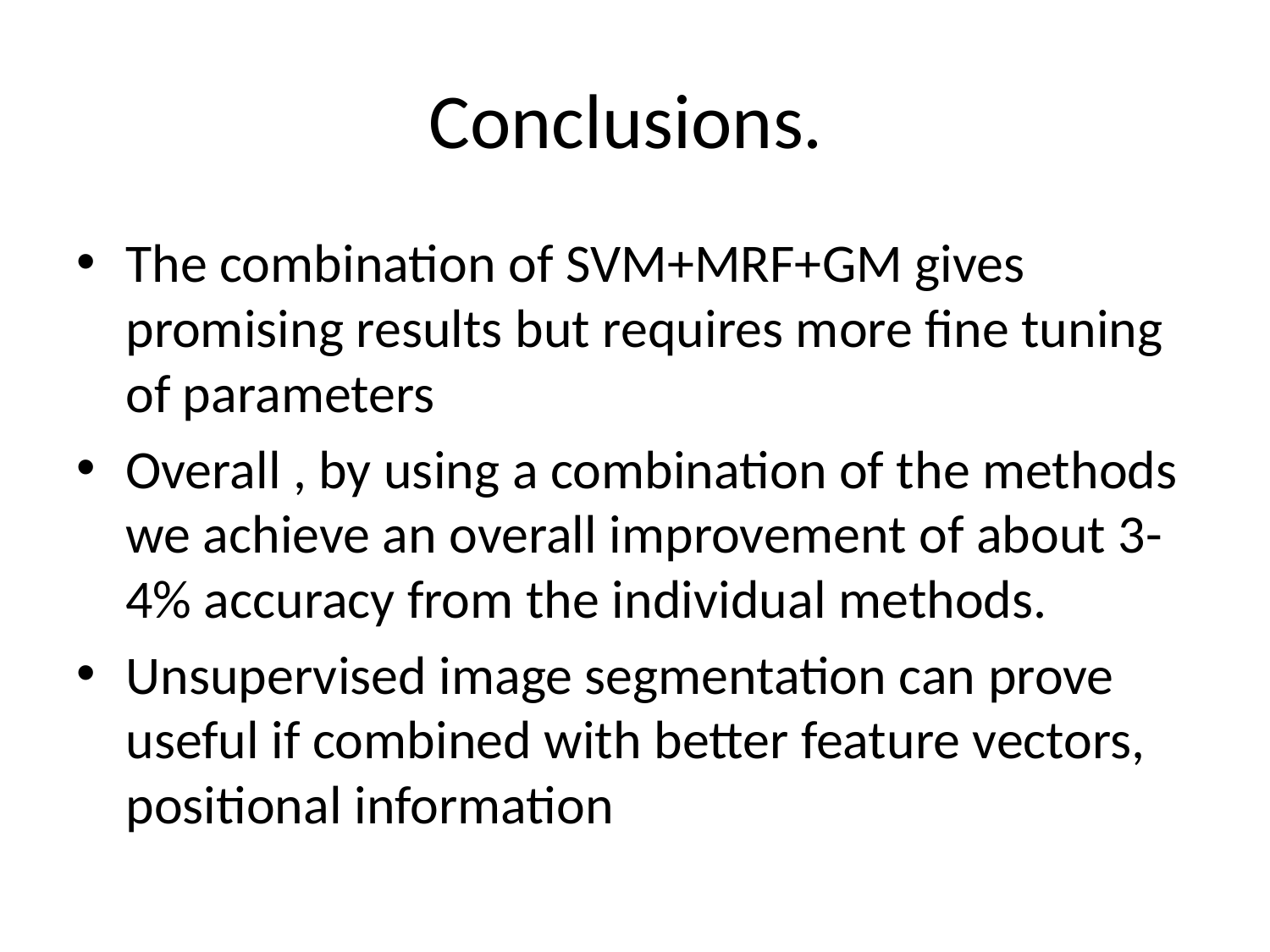

# Conclusions.
The combination of SVM+MRF+GM gives promising results but requires more fine tuning of parameters
Overall , by using a combination of the methods we achieve an overall improvement of about 3-4% accuracy from the individual methods.
Unsupervised image segmentation can prove useful if combined with better feature vectors, positional information